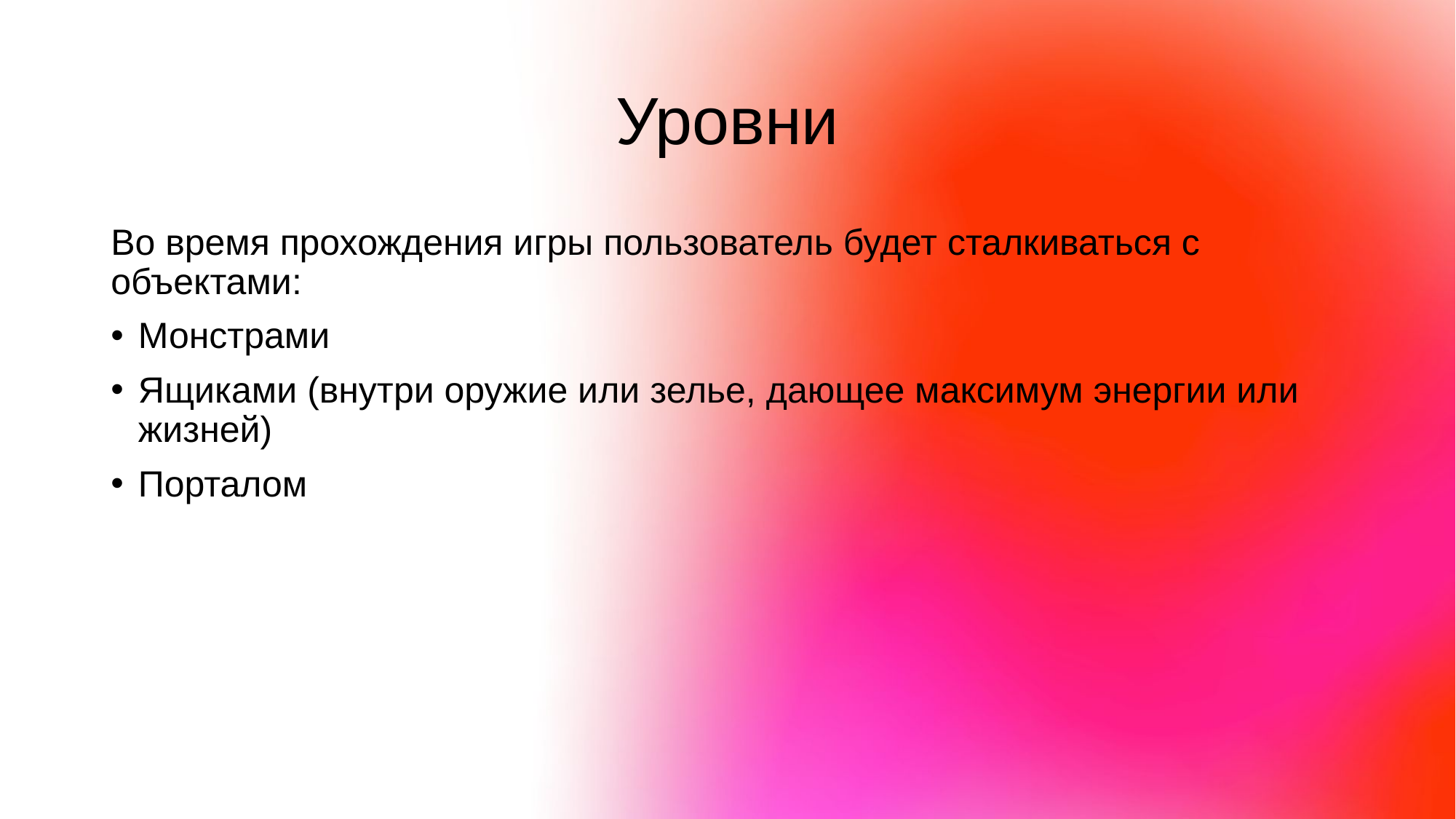

# Уровни
Во время прохождения игры пользователь будет сталкиваться с объектами:
Монстрами
Ящиками (внутри оружие или зелье, дающее максимум энергии или жизней)
Порталом